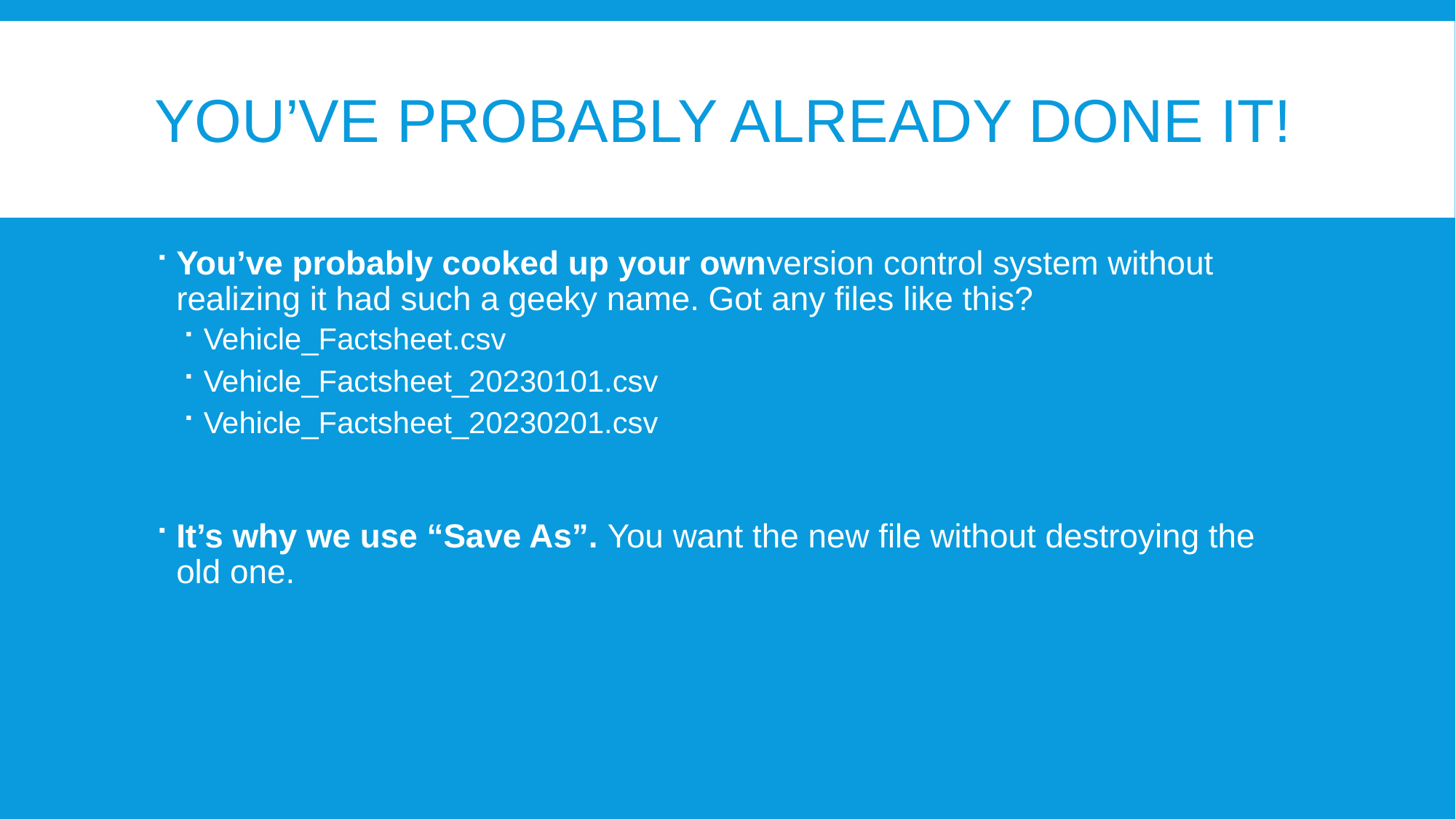

# You’ve probably already done it!
You’ve probably cooked up your ownversion control system without realizing it had such a geeky name. Got any files like this?
Vehicle_Factsheet.csv
Vehicle_Factsheet_20230101.csv
Vehicle_Factsheet_20230201.csv

It’s why we use “Save As”. You want the new file without destroying the old one.